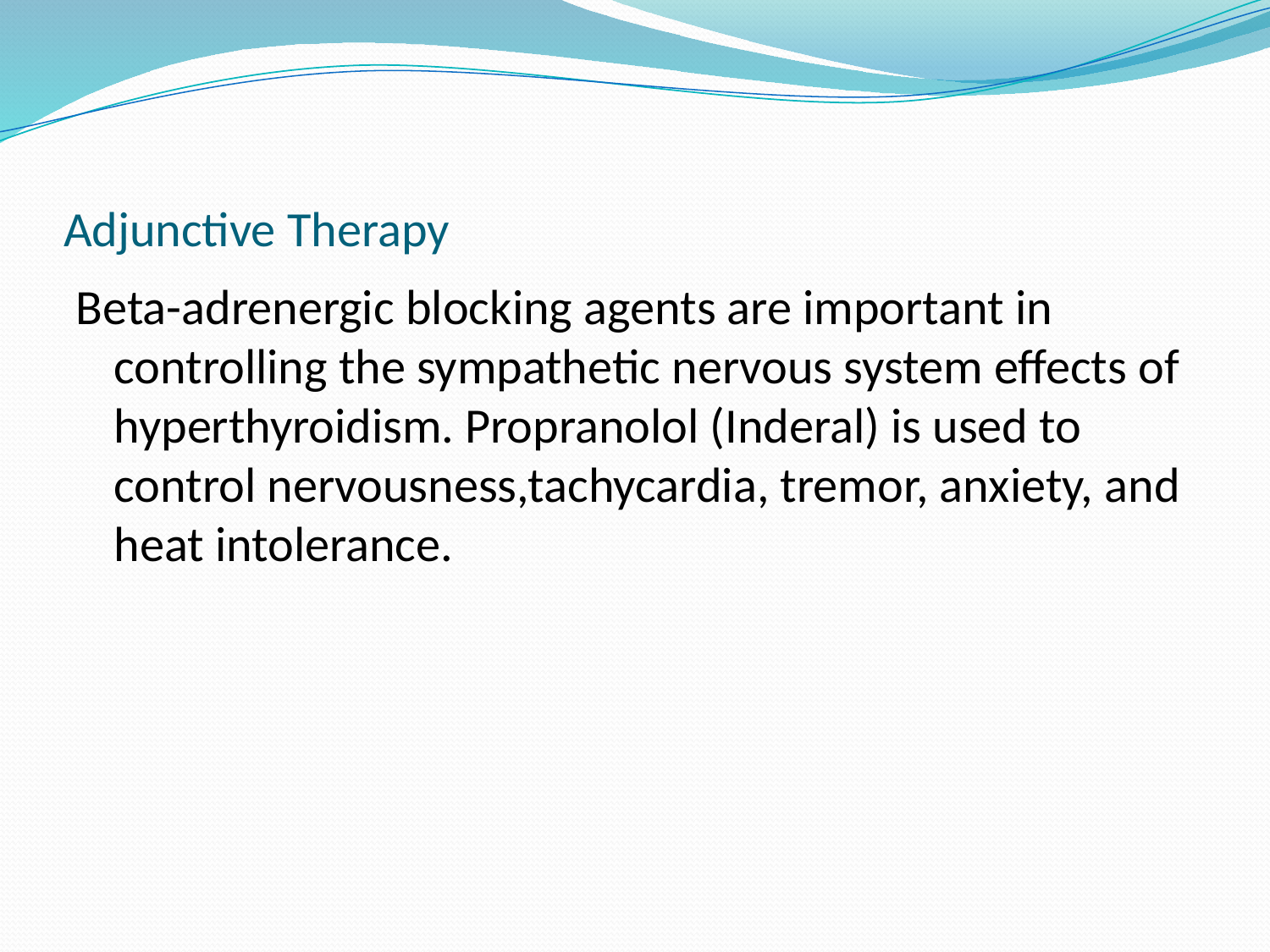

# Adjunctive Therapy
Beta-adrenergic blocking agents are important in controlling the sympathetic nervous system effects of hyperthyroidism. Propranolol (Inderal) is used to control nervousness,tachycardia, tremor, anxiety, and heat intolerance.